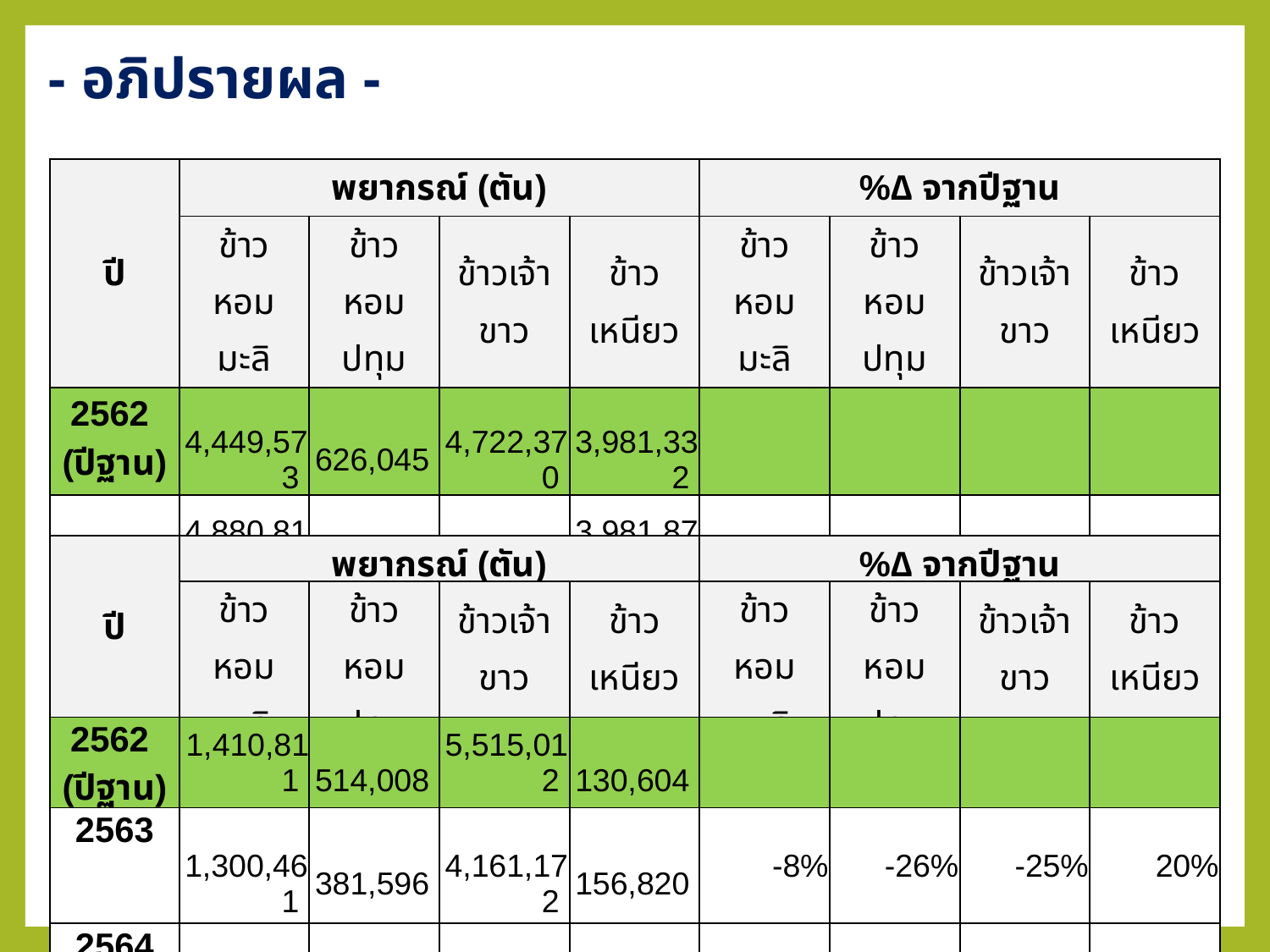

- อภิปรายผล -
| ปี | พยากรณ์ (ตัน) |  |  |  | %∆ จากปีฐาน |  |  |  |
| --- | --- | --- | --- | --- | --- | --- | --- | --- |
|  | ข้าวหอมมะลิ | ข้าวหอมปทุม | ข้าวเจ้าขาว | ข้าวเหนียว | ข้าวหอมมะลิ | ข้าวหอมปทุม | ข้าวเจ้าขาว | ข้าวเหนียว |
| 2562 (ปีฐาน) | 4,449,573 | 626,045 | 4,722,370 | 3,981,332 |  |  |  |  |
| 2563 | 4,880,816 | 624,050 | 4,721,885 | 3,981,879 | 10% | 0% | 0% | 0% |
| 2564 | 5,301,448 | 622,089 | 4,721,885 | 3,981,879 | 19% | -1% | 0% | 0% |
| ปี | พยากรณ์ (ตัน) |  |  |  | %∆ จากปีฐาน |  |  |  |
| --- | --- | --- | --- | --- | --- | --- | --- | --- |
|  | ข้าวหอมมะลิ | ข้าวหอมปทุม | ข้าวเจ้าขาว | ข้าวเหนียว | ข้าวหอมมะลิ | ข้าวหอมปทุม | ข้าวเจ้าขาว | ข้าวเหนียว |
| 2562 (ปีฐาน) | 1,410,811 | 514,008 | 5,515,012 | 130,604 |  |  |  |  |
| 2563 | 1,300,461 | 381,596 | 4,161,172 | 156,820 | -8% | -26% | -25% | 20% |
| 2564 | 1,240,875 | 281,374 | 4,161,172 | 205,495 | -12% | -45% | -25% | 57% |